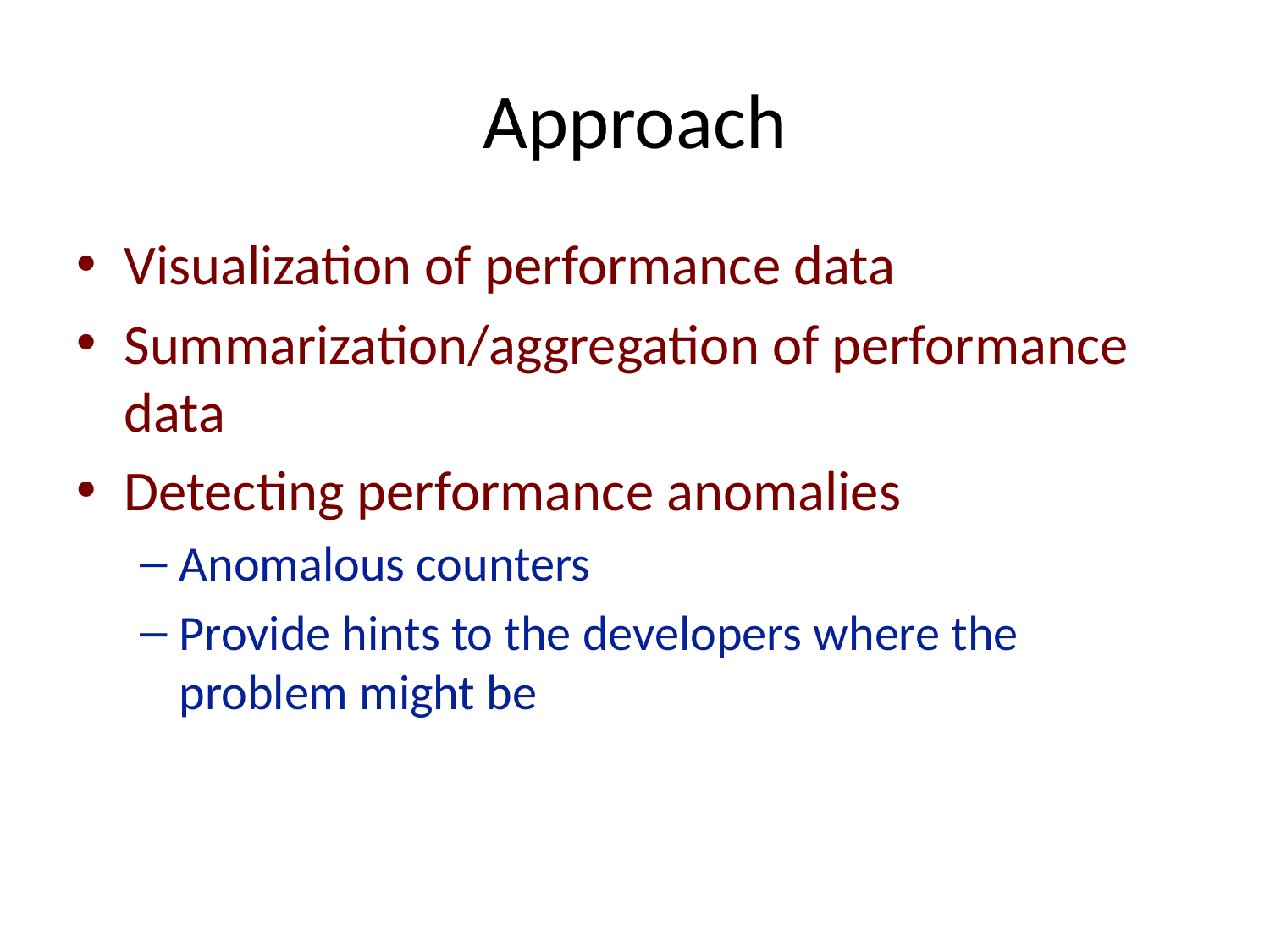

# Approach
Visualization of performance data
Summarization/aggregation of performance data
Detecting performance anomalies
Anomalous counters
Provide hints to the developers where the problem might be